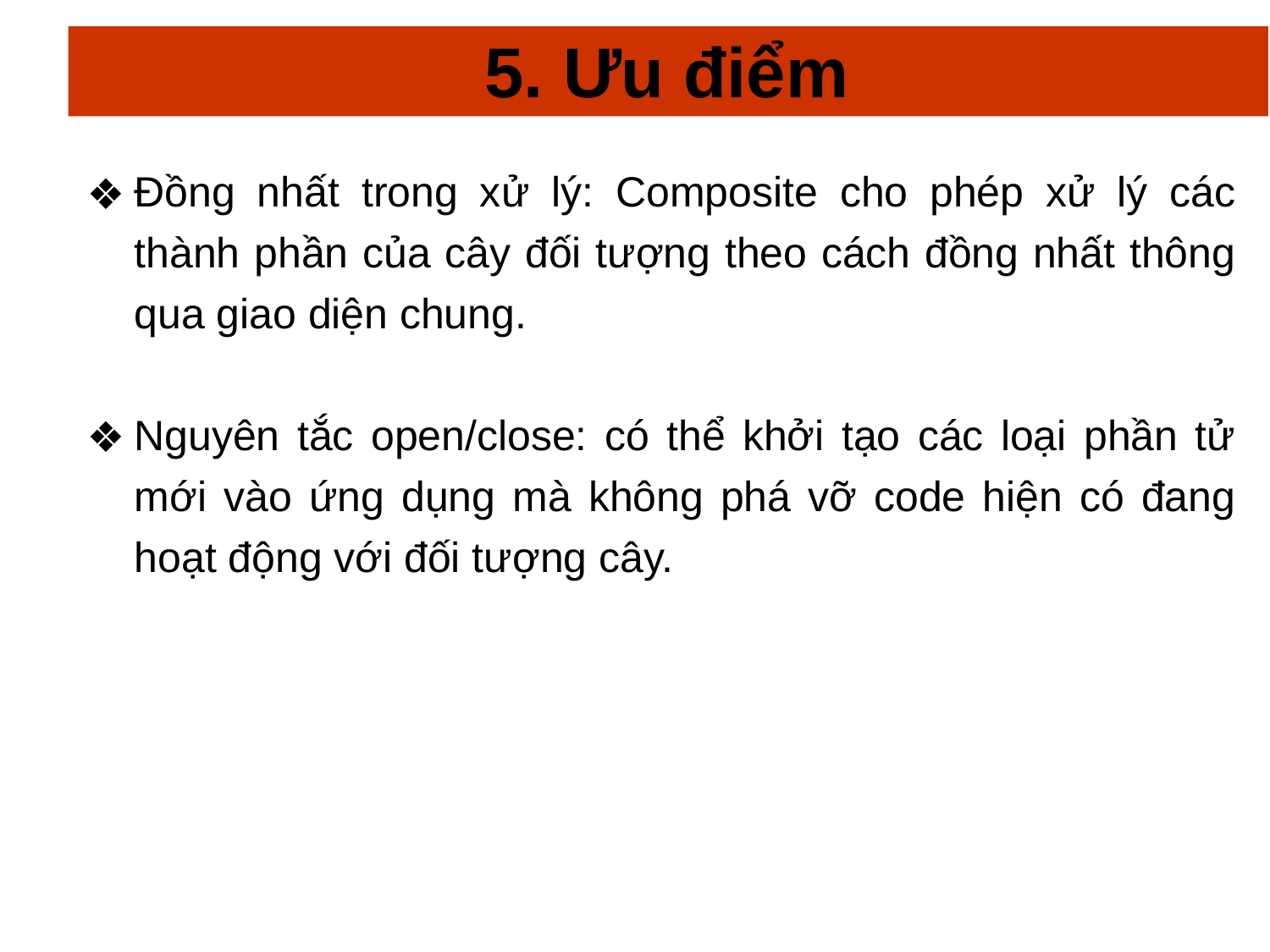

# 5. Ưu điểm
Đồng nhất trong xử lý: Composite cho phép xử lý các thành phần của cây đối tượng theo cách đồng nhất thông qua giao diện chung.

Nguyên tắc open/close: có thể khởi tạo các loại phần tử mới vào ứng dụng mà không phá vỡ code hiện có đang hoạt động với đối tượng cây.